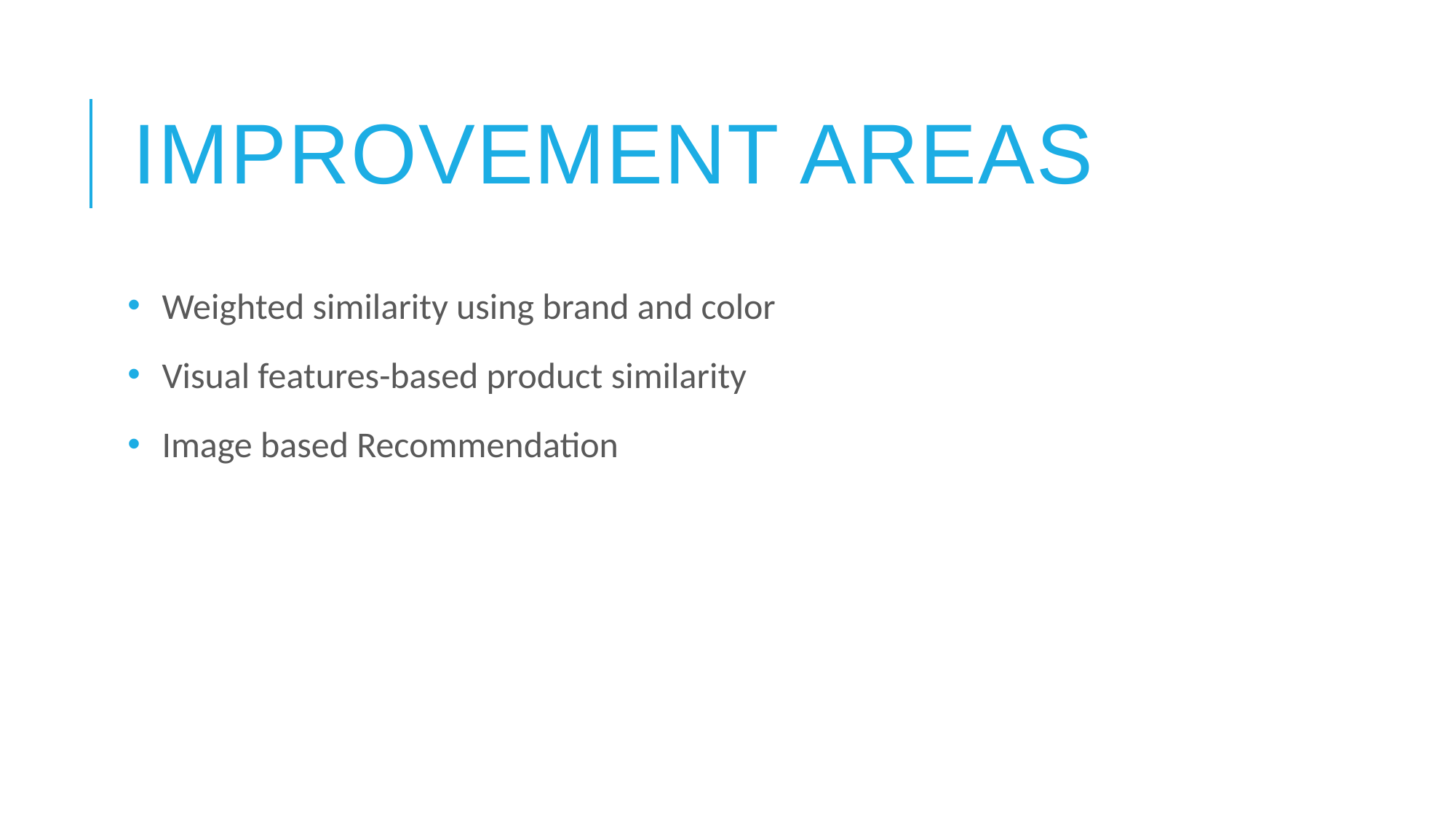

# Improvement areas
Weighted similarity using brand and color
Visual features-based product similarity
Image based Recommendation